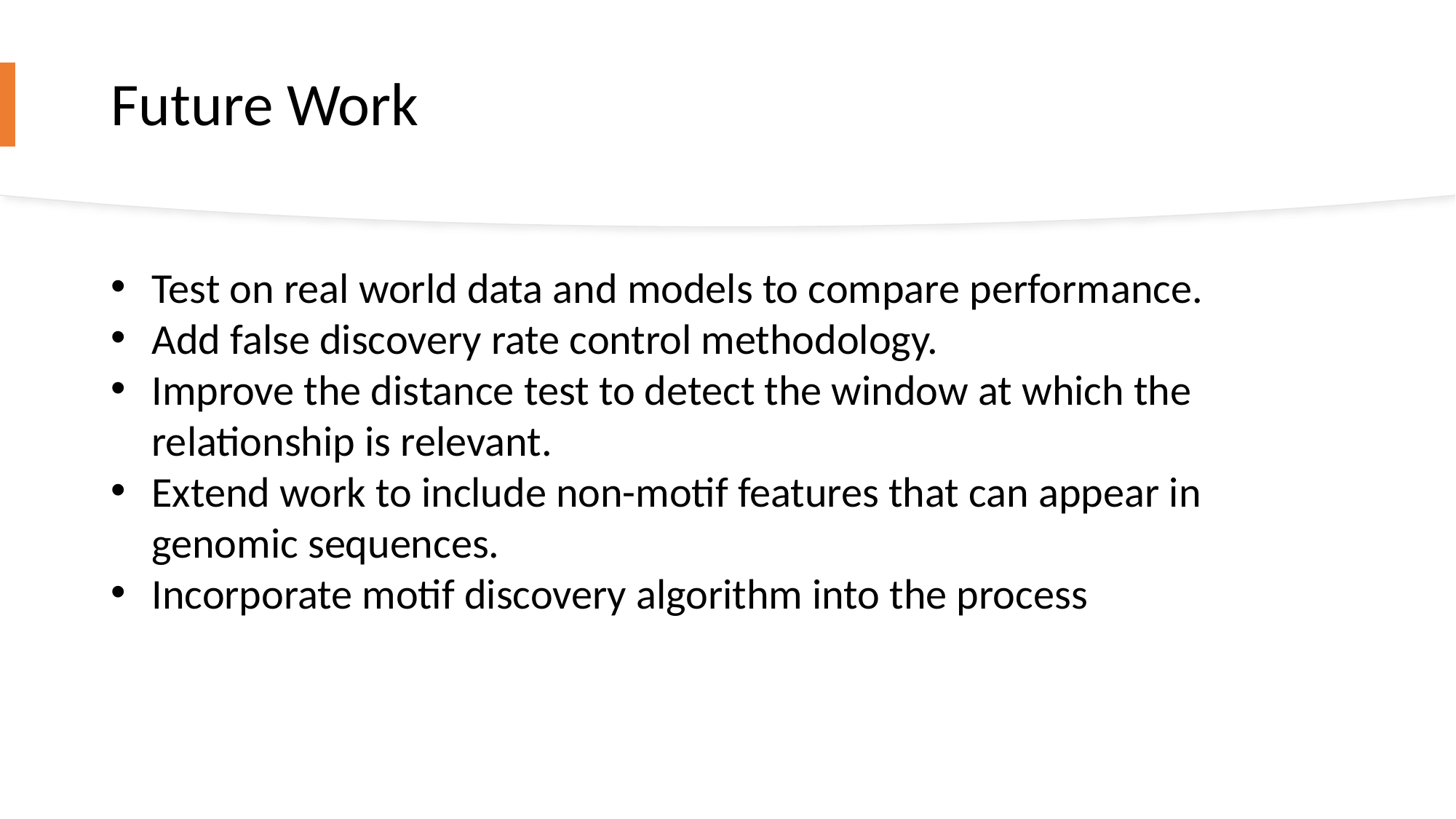

# Future Work

Test on real world data and models to compare performance.
Add false discovery rate control methodology.
Improve the distance test to detect the window at which the relationship is relevant.
Extend work to include non-motif features that can appear in genomic sequences.
Incorporate motif discovery algorithm into the process